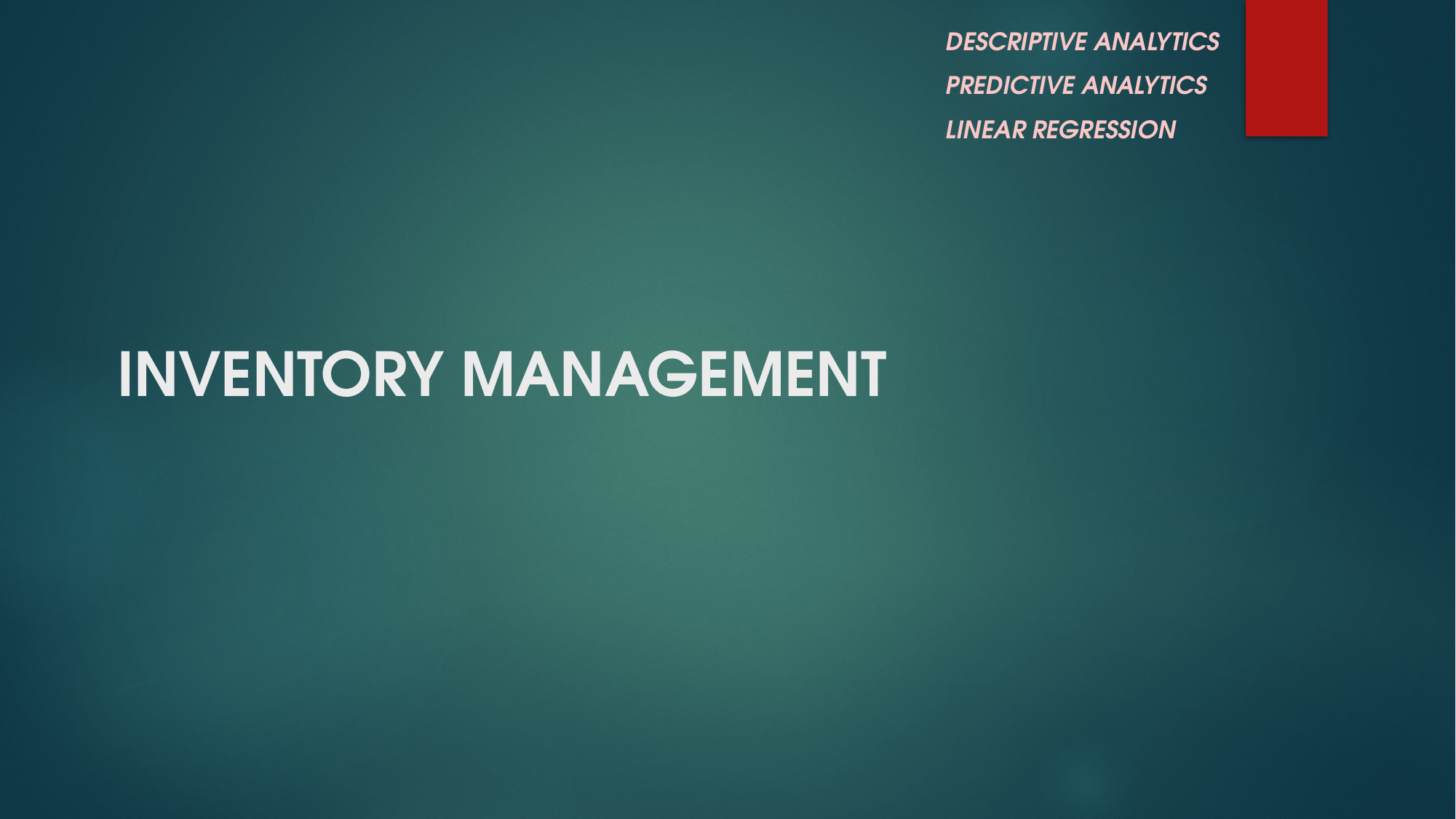

Descriptive Analytics
Predictive Analytics
Linear Regression
# INVENTORY MANAGEMENT